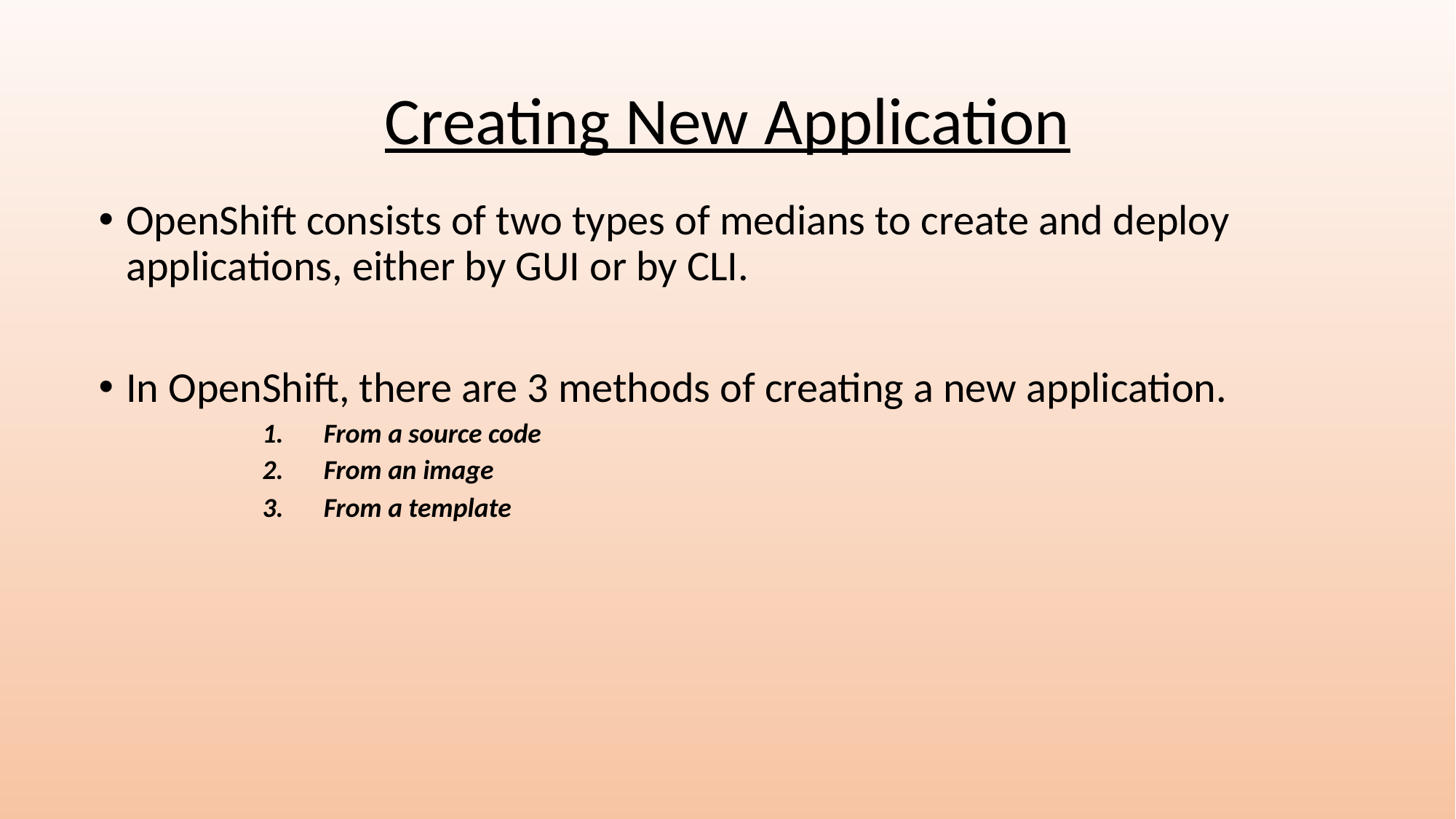

# Creating New Application
OpenShift consists of two types of medians to create and deploy applications, either by GUI or by CLI.

In OpenShift, there are 3 methods of creating a new application.
From a source code
From an image
From a template